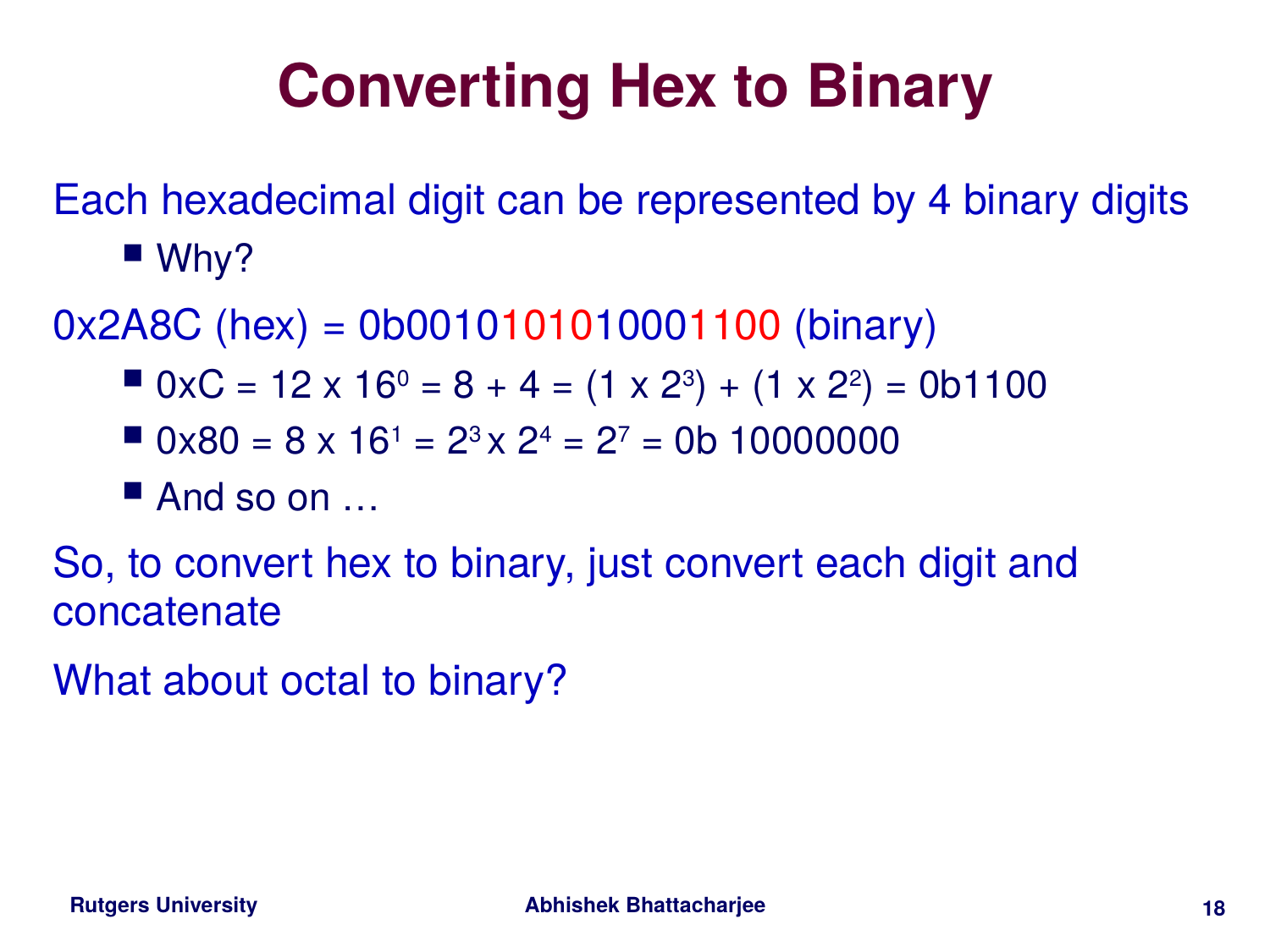

# Converting Hex to Binary
Each hexadecimal digit can be represented by 4 binary digits
Why?
0x2A8C (hex) = 0b0010101010001100 (binary)
0xC = 12 x 160 = 8 + 4 = (1 x 23) + (1 x 22) = 0b1100
0x80 = 8 x 161 = 23 x 24 = 27 = 0b 10000000
And so on …
So, to convert hex to binary, just convert each digit and concatenate
What about octal to binary?